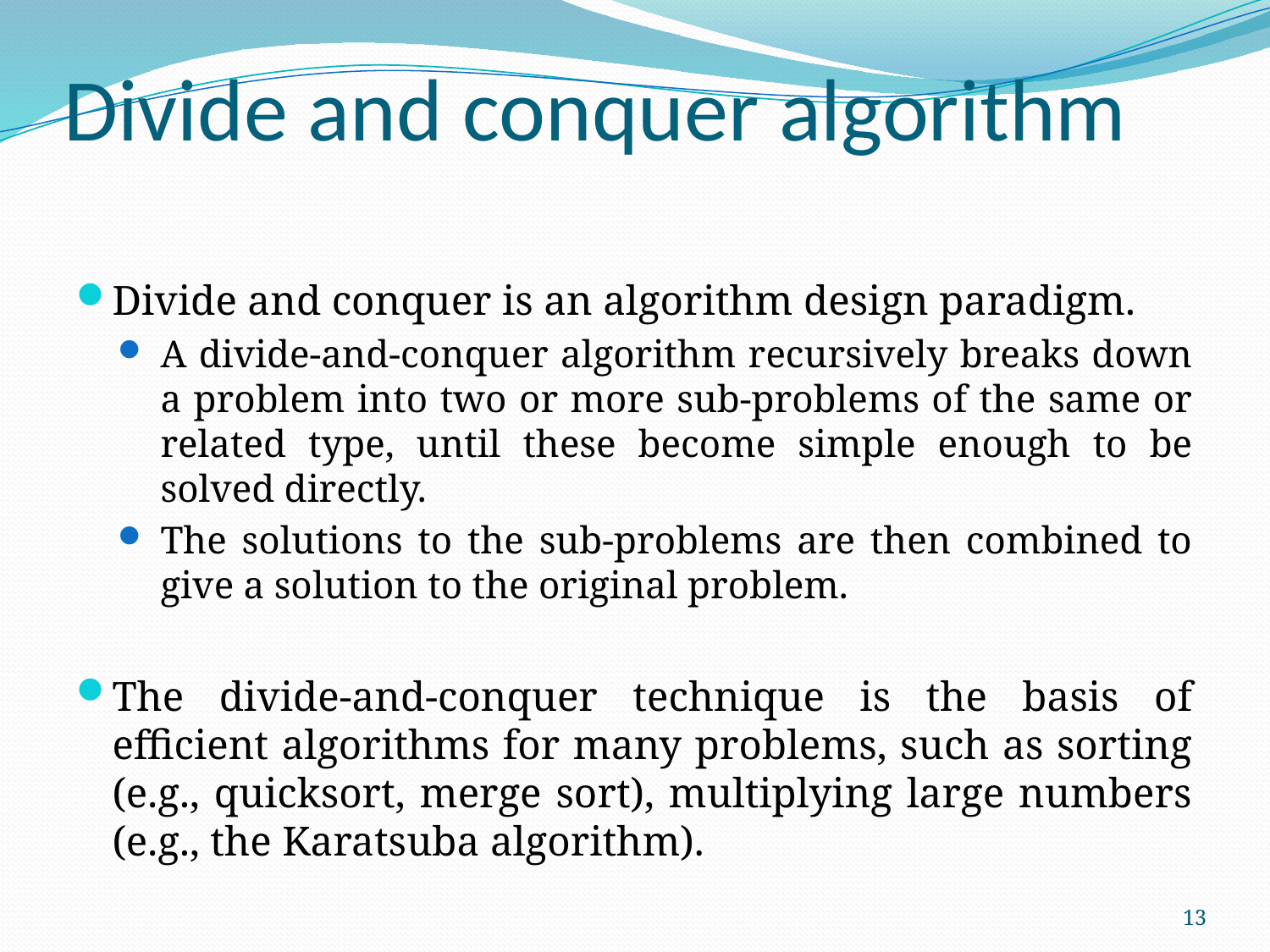

# Divide and conquer algorithm
Divide and conquer is an algorithm design paradigm.
A divide-and-conquer algorithm recursively breaks down a problem into two or more sub-problems of the same or related type, until these become simple enough to be solved directly.
The solutions to the sub-problems are then combined to give a solution to the original problem.

The divide-and-conquer technique is the basis of efficient algorithms for many problems, such as sorting (e.g., quicksort, merge sort), multiplying large numbers (e.g., the Karatsuba algorithm).
13